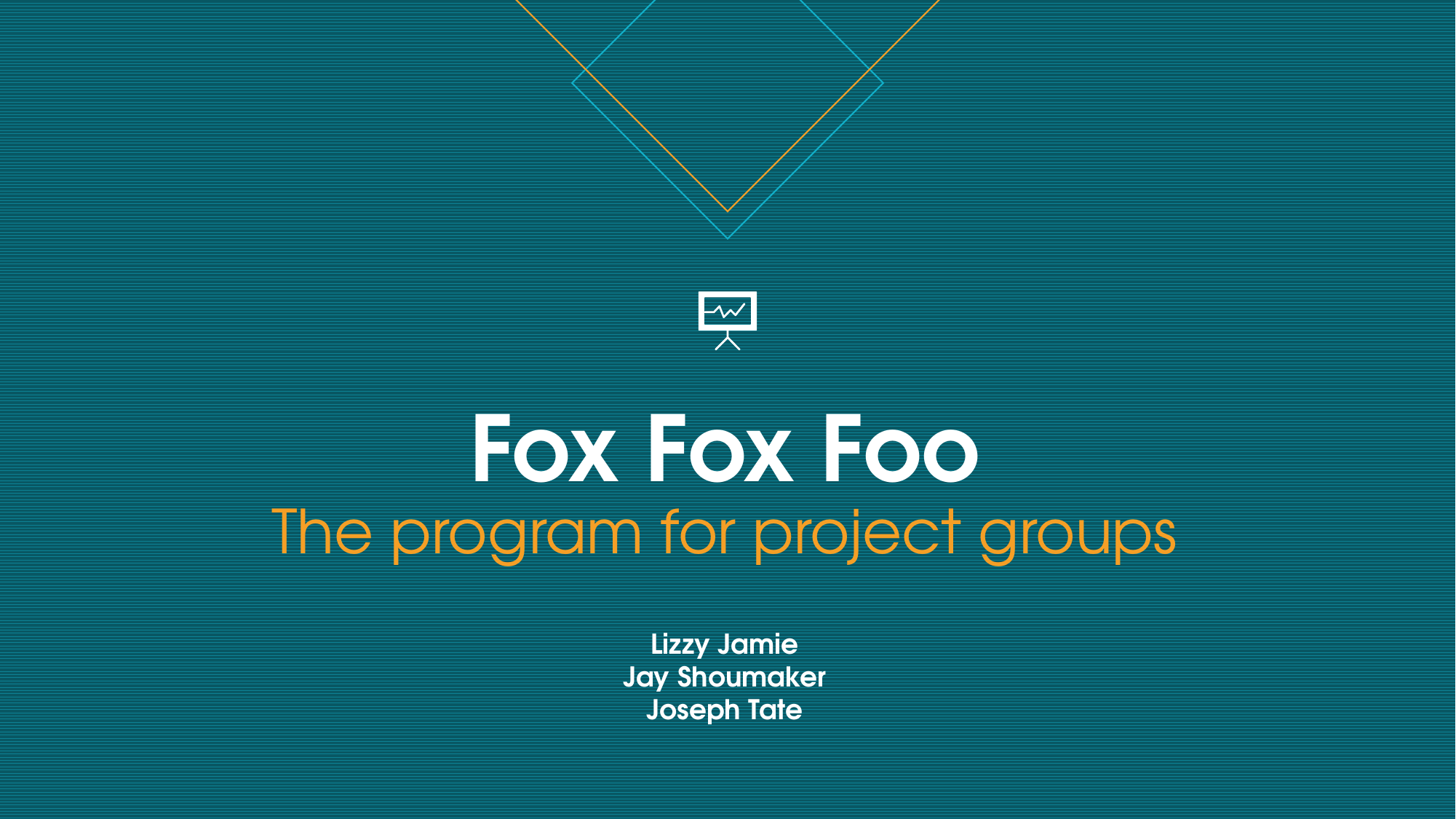

# Fox Fox Foo The program for project groups
Lizzy Jamie
Jay Shoumaker
Joseph Tate